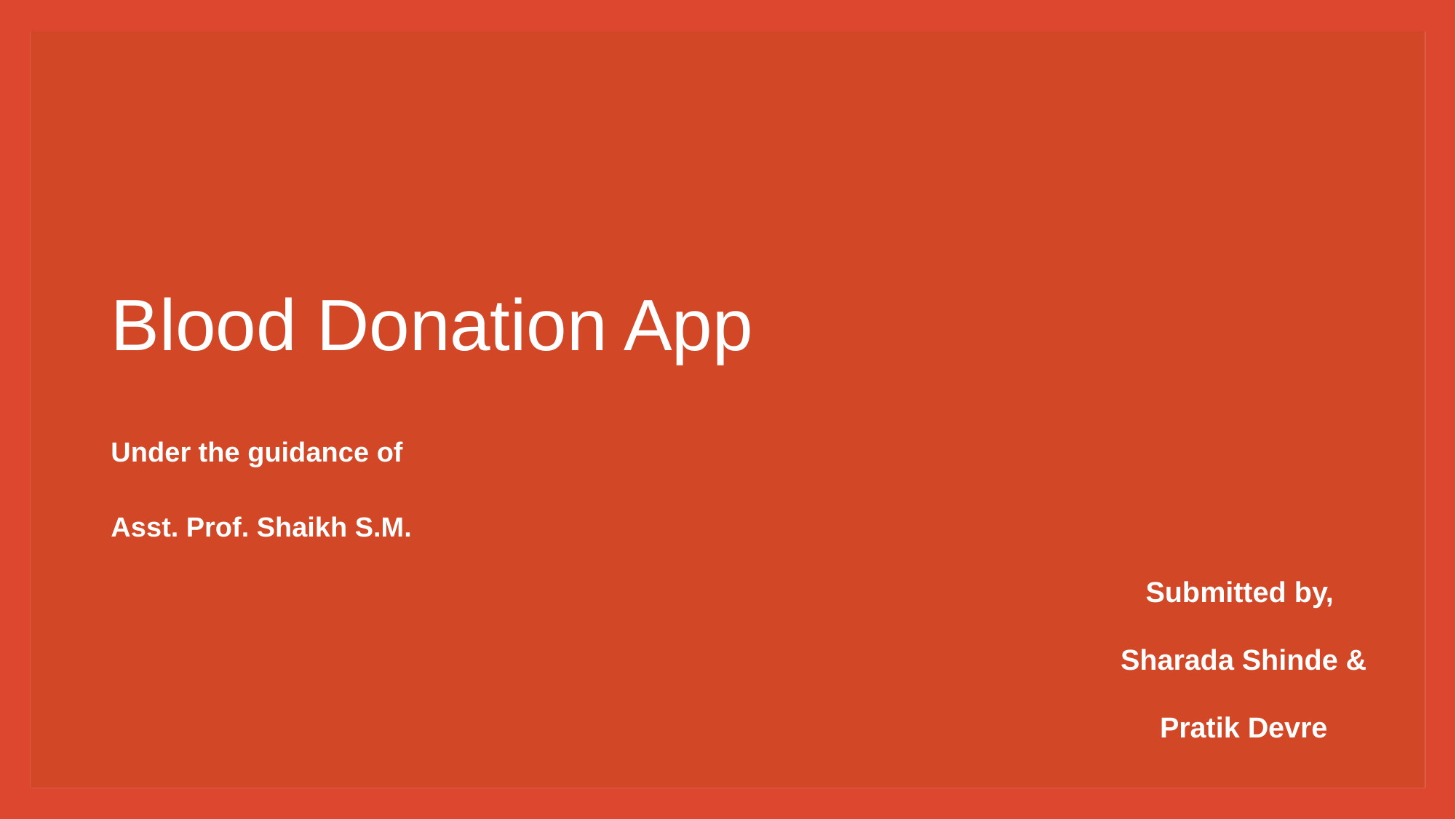

# Blood Donation App
Under the guidance of
Asst. Prof. Shaikh S.M.
Submitted by,
Sharada Shinde &
Pratik Devre